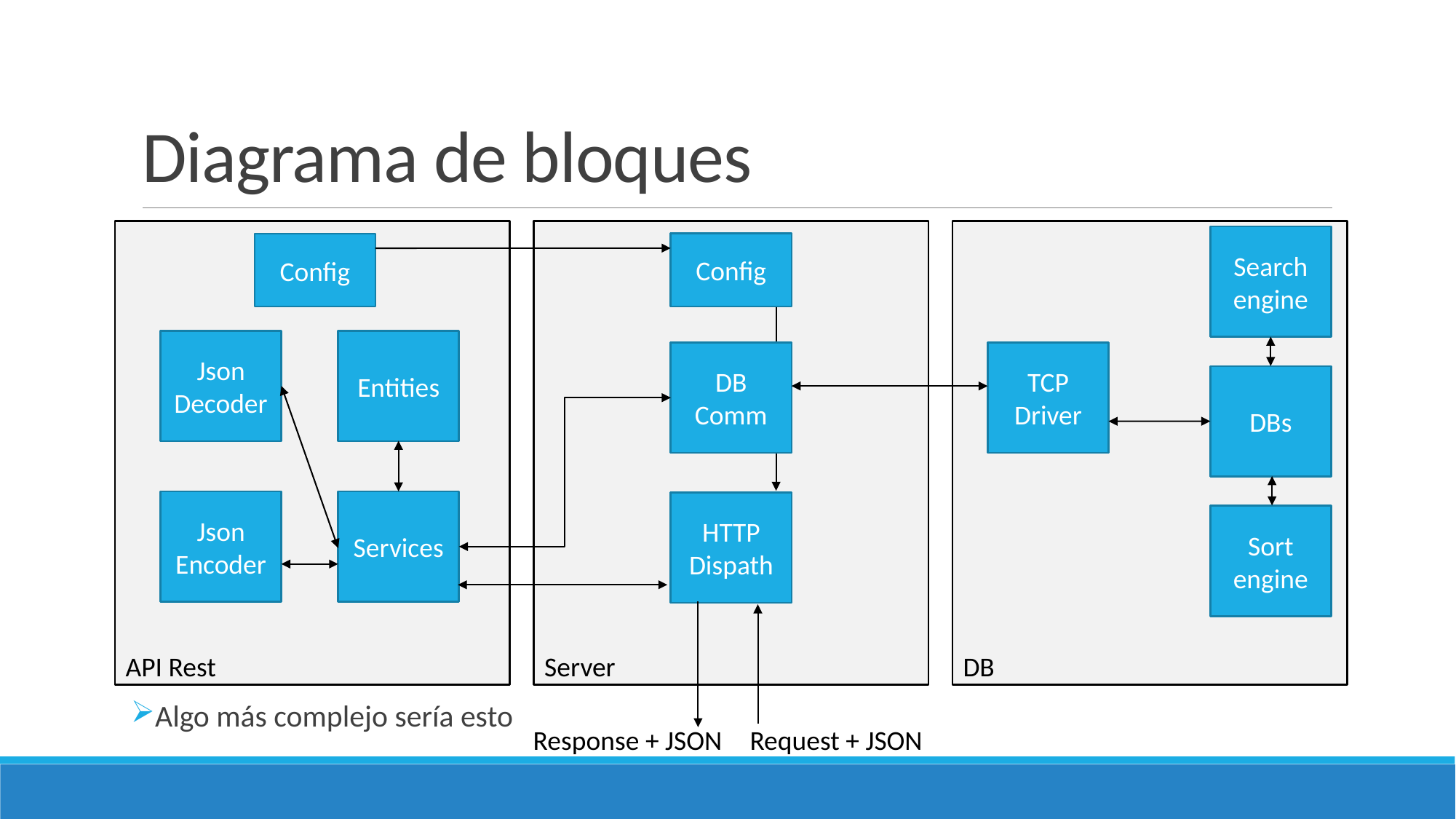

# Diagrama de bloques

API Rest

Server

DB
Search
engine
Config
Config
Json Decoder
Entities
TCP Driver
DB Comm
DBs
Json Encoder
Services
HTTP Dispath
Sort
engine
Algo más complejo sería esto
Request + JSON
Response + JSON